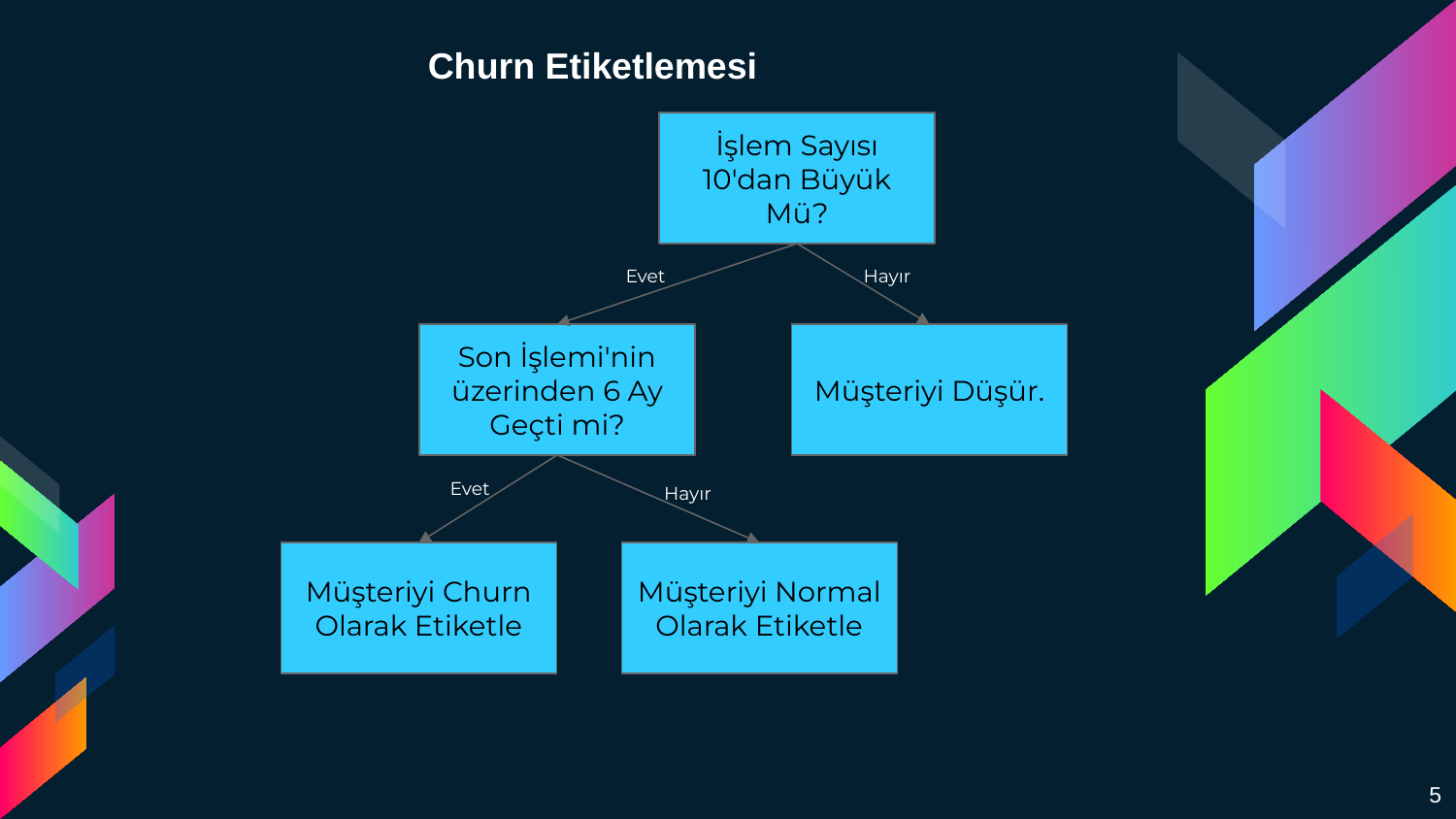

# Churn Etiketlemesi

İşlem Sayısı 10'dan Büyük Mü?

Hayır
Evet

Son İşlemi'nin üzerinden 6 Ay Geçti mi?

Müşteriyi Düşür.
Evet
Hayır
Müşteriyi Churn Olarak Etiketle
Müşteriyi Normal Olarak Etiketle
5